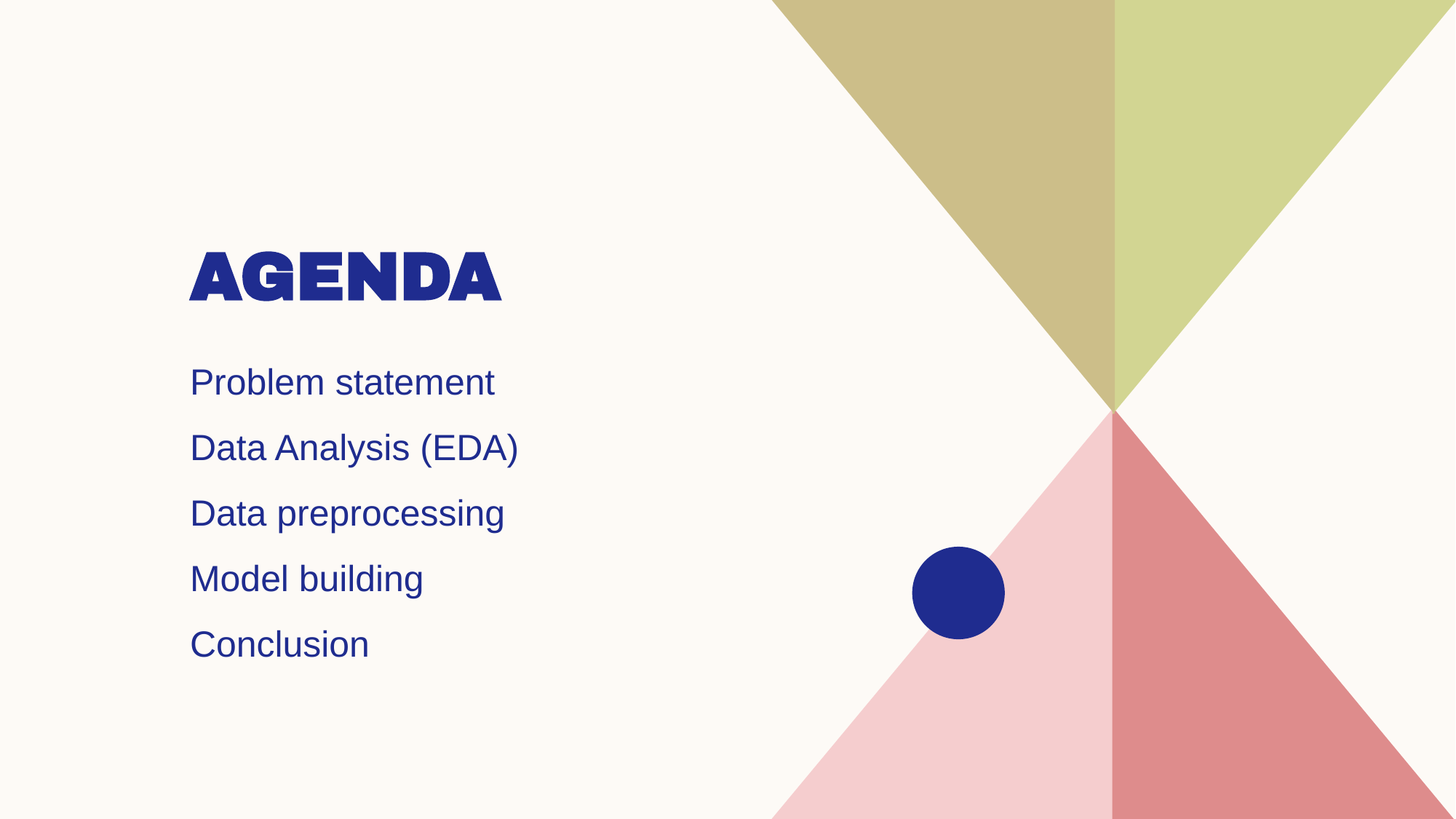

# AGENDA
Problem statement​
Data Analysis (EDA)
​Data preprocessing
Model building
​Conclusion